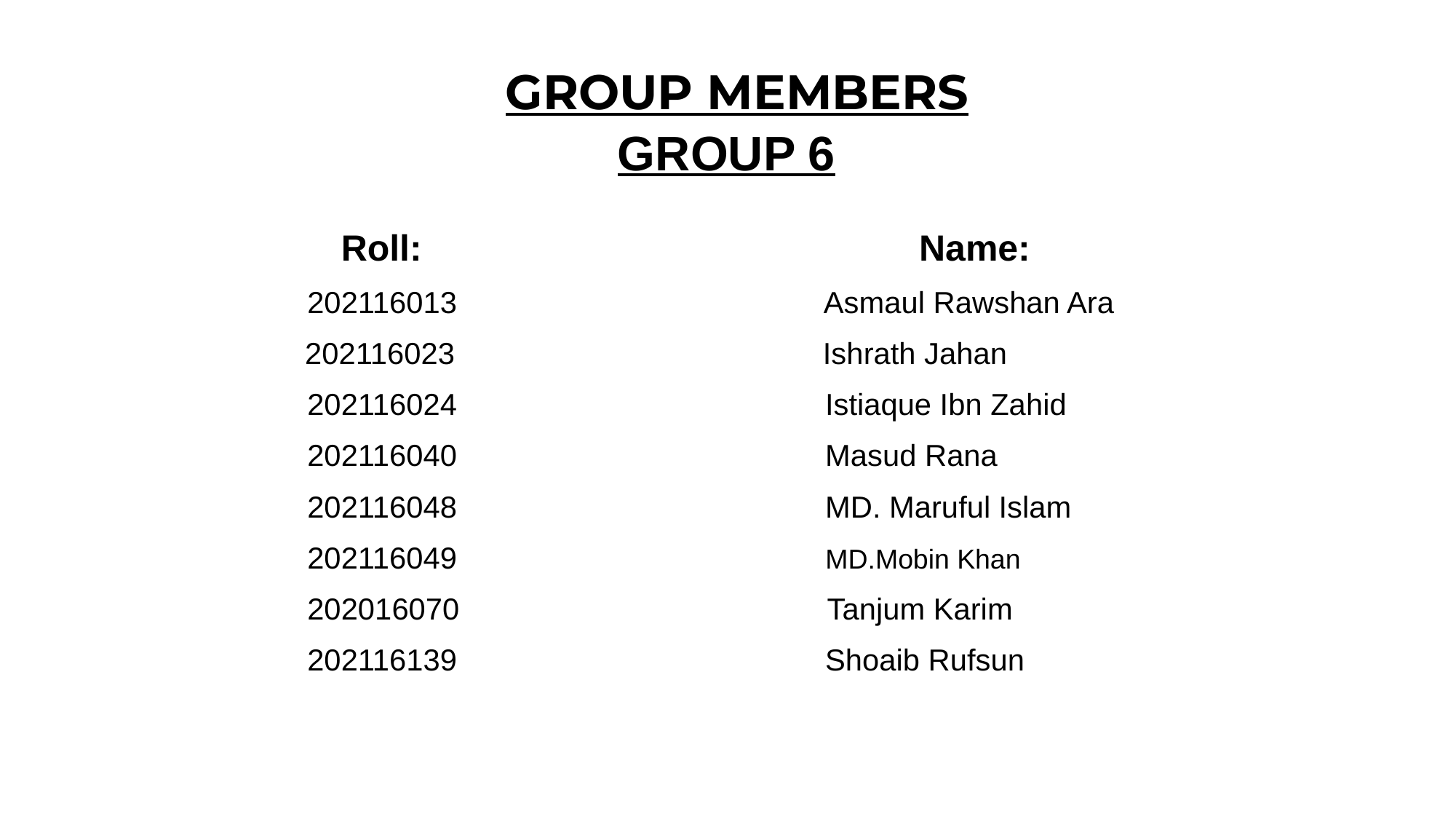

GROUP MEMBERS

GROUP 6

      Roll:                                                 Name:
202116013                                            Asmaul Rawshan Ara
   202116023                                            Ishrath Jahan
202116024                                            Istiaque Ibn Zahid
202116040                                            Masud Rana
202116048                                            MD. Maruful Islam
202116049                                            MD.Mobin Khan
202016070                                            Tanjum Karim
202116139                                            Shoaib Rufsun